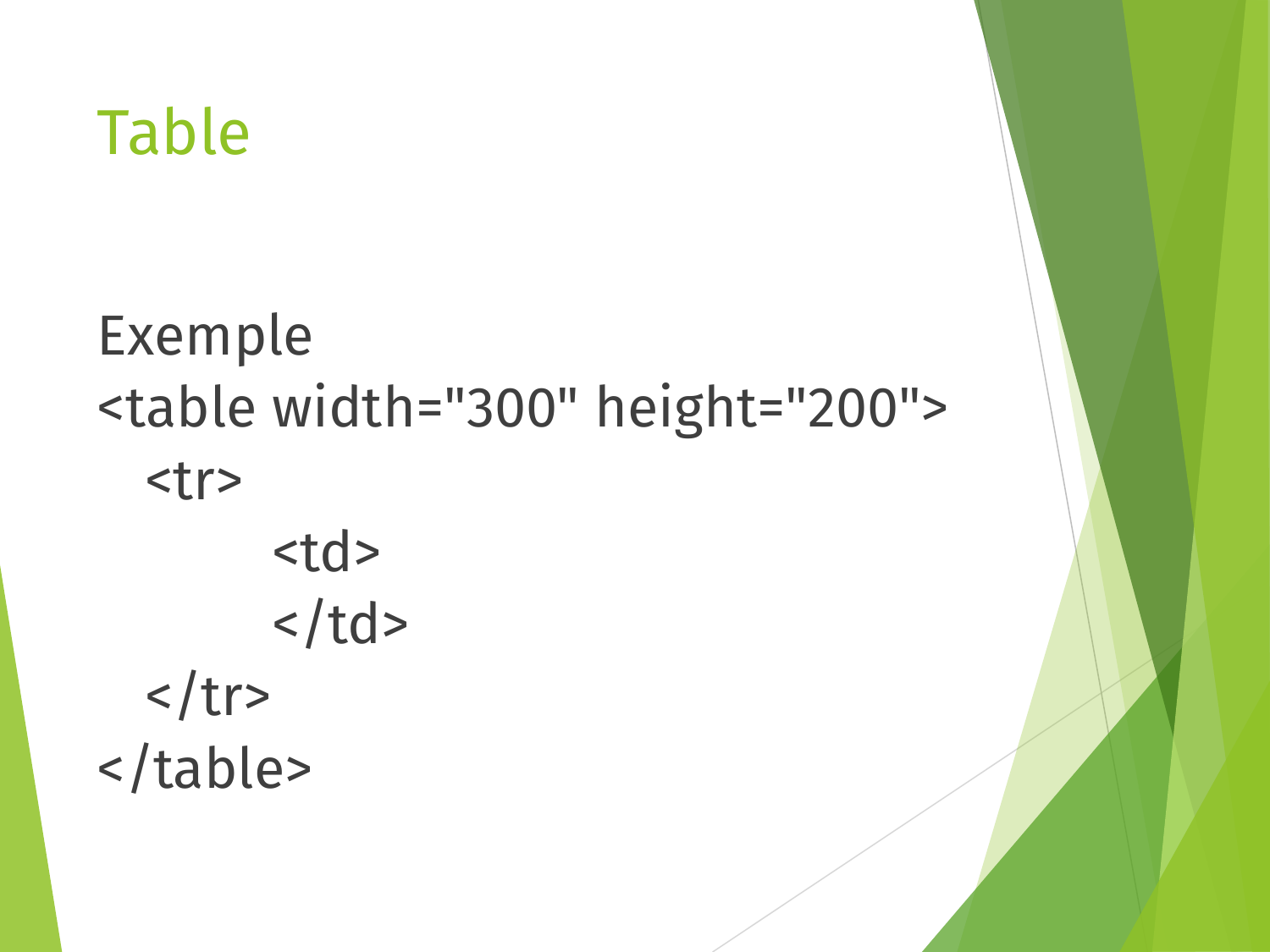

# Table
Exemple
<table width="300" height="200">
	<tr>
		<td>
		</td>
	</tr>
</table>